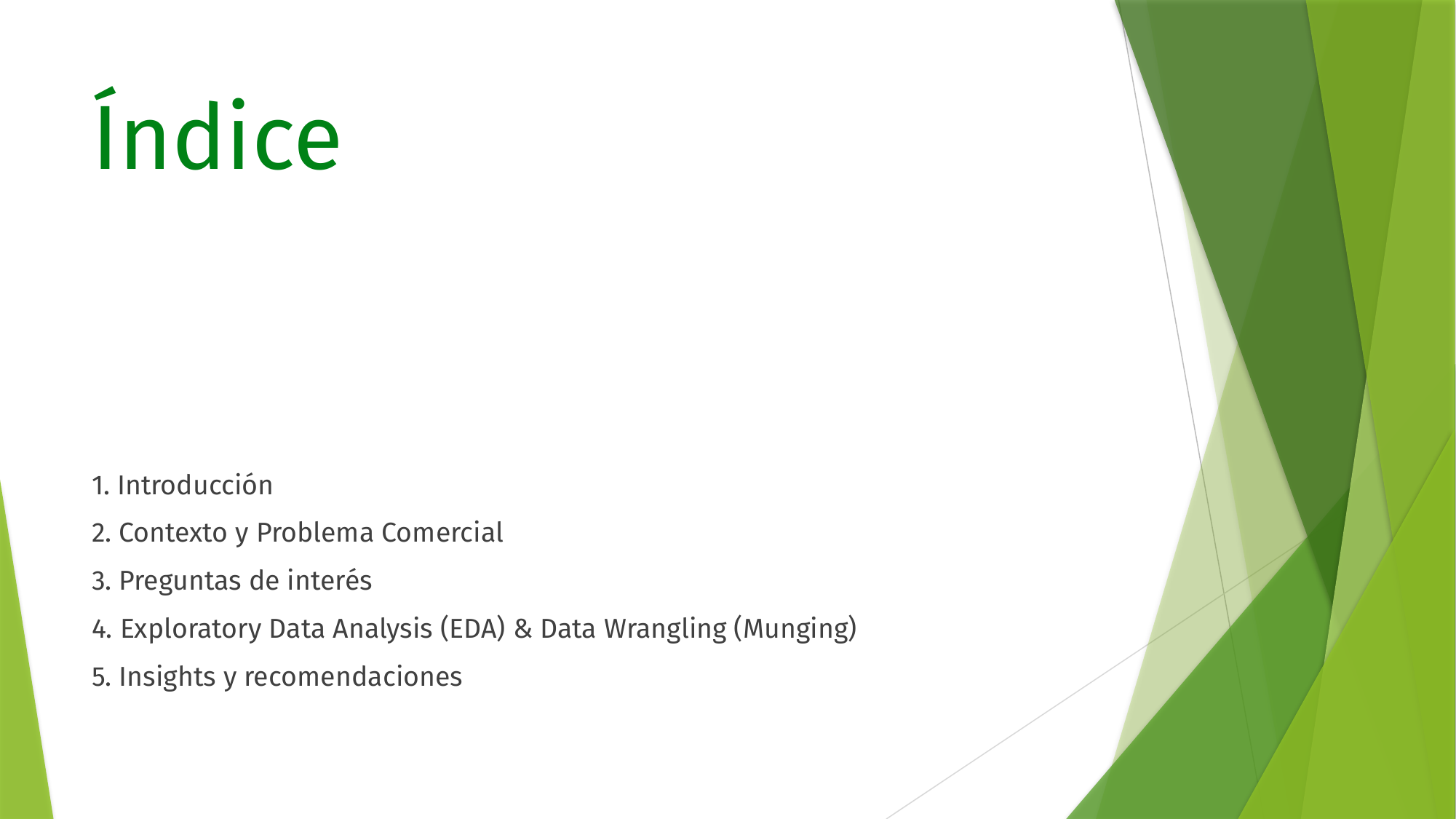

# Índice
1. Introducción
2. Contexto y Problema Comercial
3. Preguntas de interés
4. Exploratory Data Analysis (EDA) & Data Wrangling (Munging)
5. Insights y recomendaciones